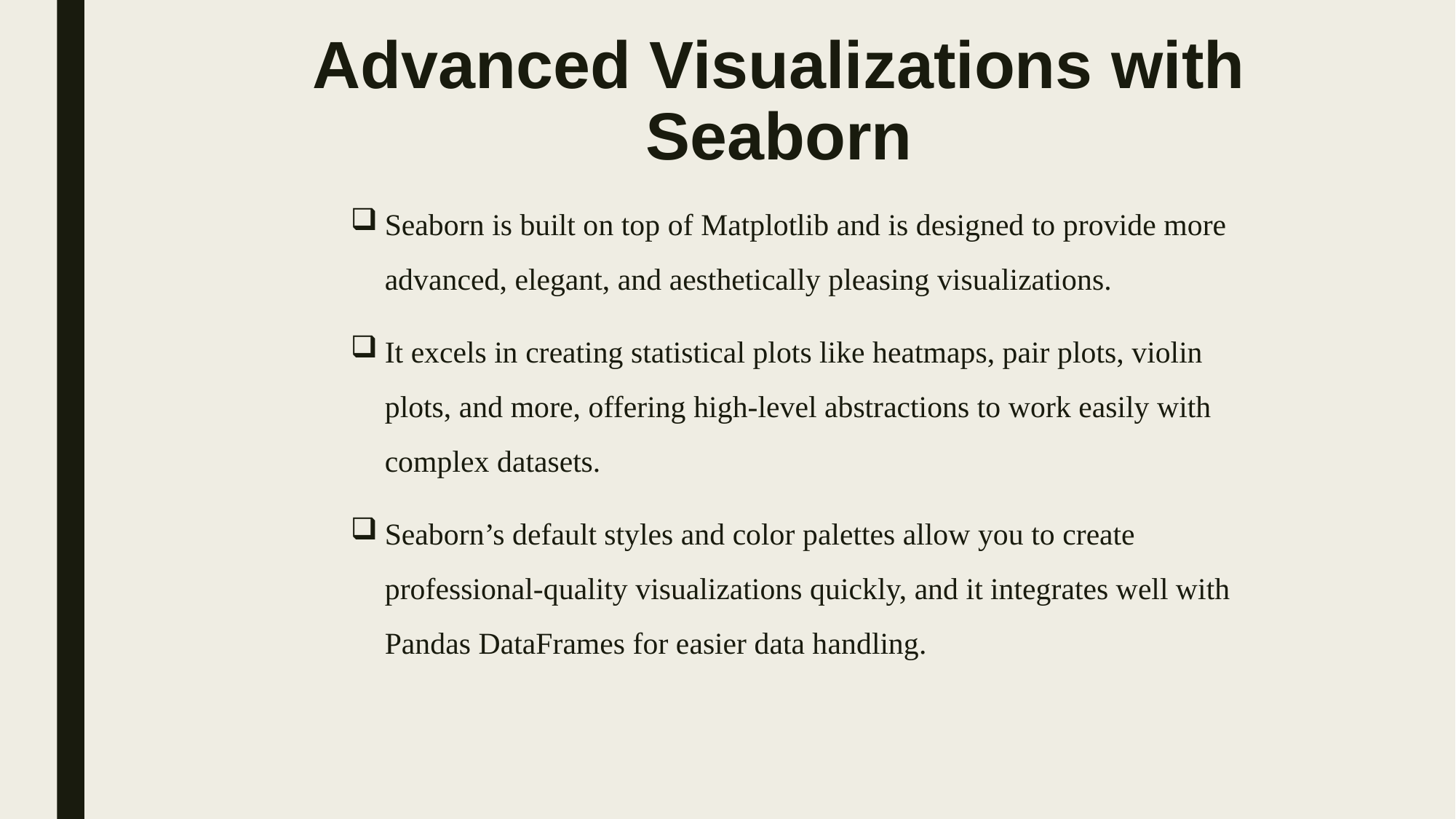

# Advanced Visualizations with Seaborn
Seaborn is built on top of Matplotlib and is designed to provide more advanced, elegant, and aesthetically pleasing visualizations.
It excels in creating statistical plots like heatmaps, pair plots, violin plots, and more, offering high-level abstractions to work easily with complex datasets.
Seaborn’s default styles and color palettes allow you to create professional-quality visualizations quickly, and it integrates well with Pandas DataFrames for easier data handling.